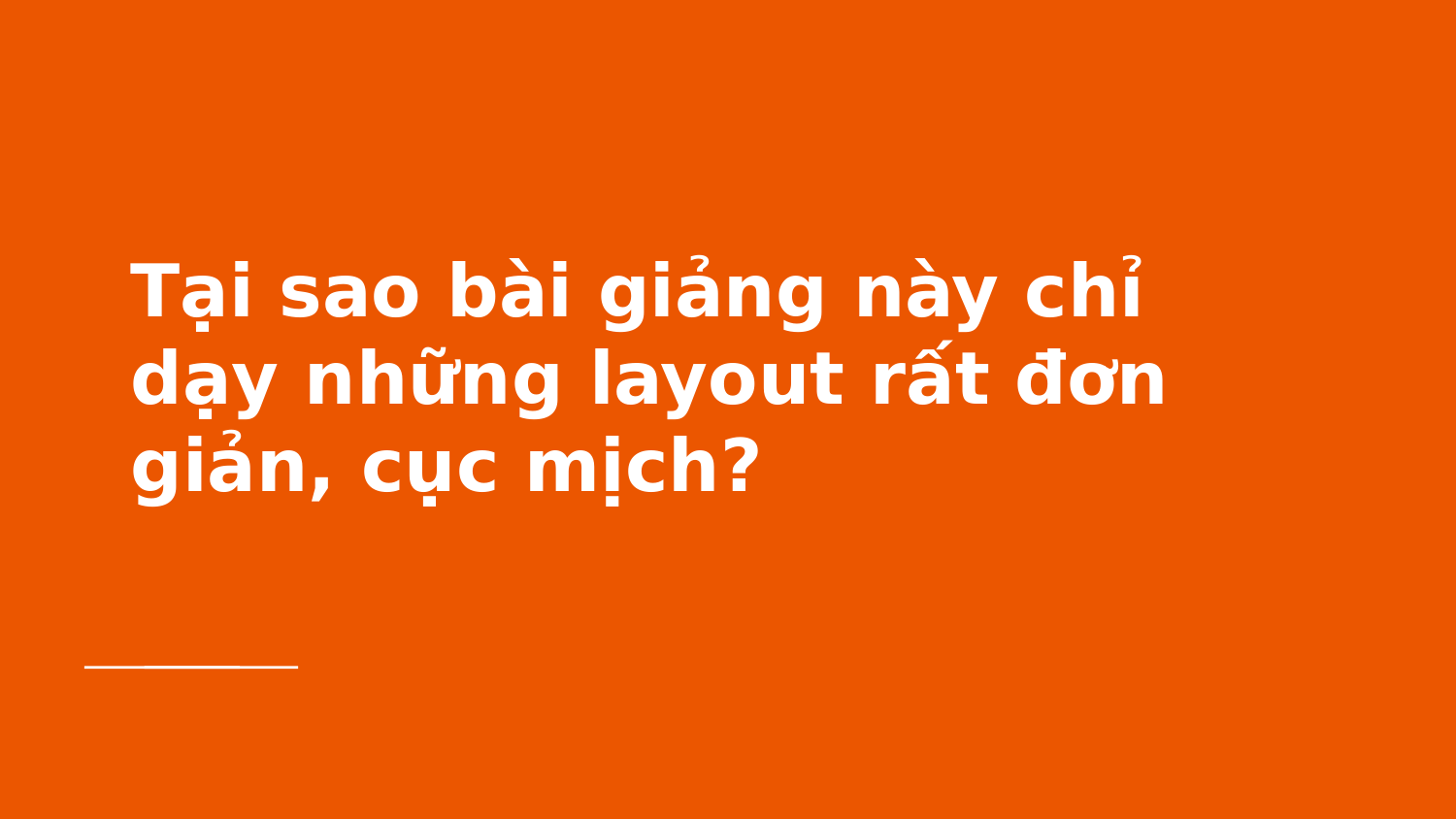

# Tại sao bài giảng này chỉ dạy những layout rất đơn giản, cục mịch?